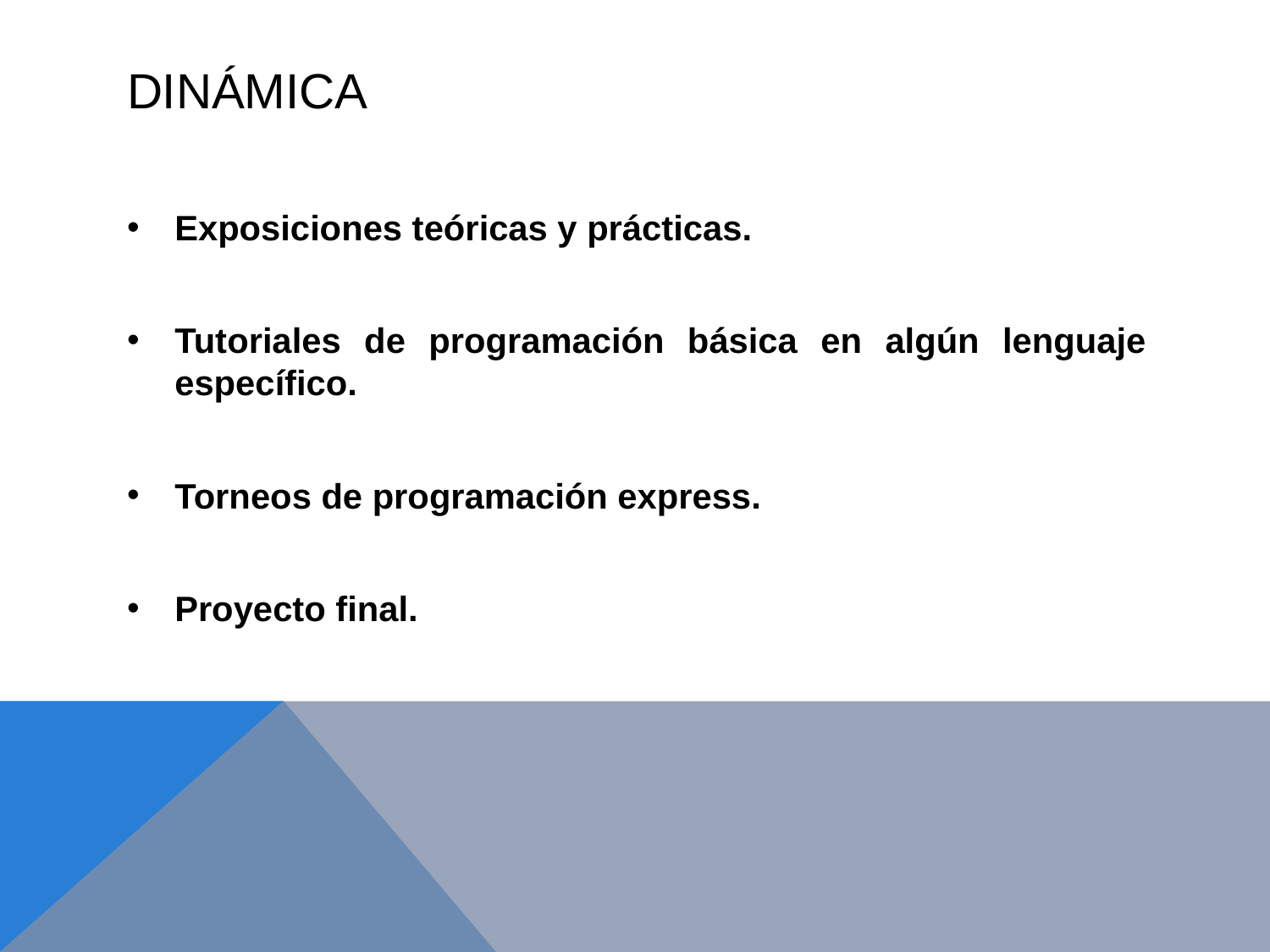

# Dinámica
Exposiciones teóricas y prácticas.

Tutoriales de programación básica en algún lenguaje específico.

Torneos de programación express.

Proyecto final.